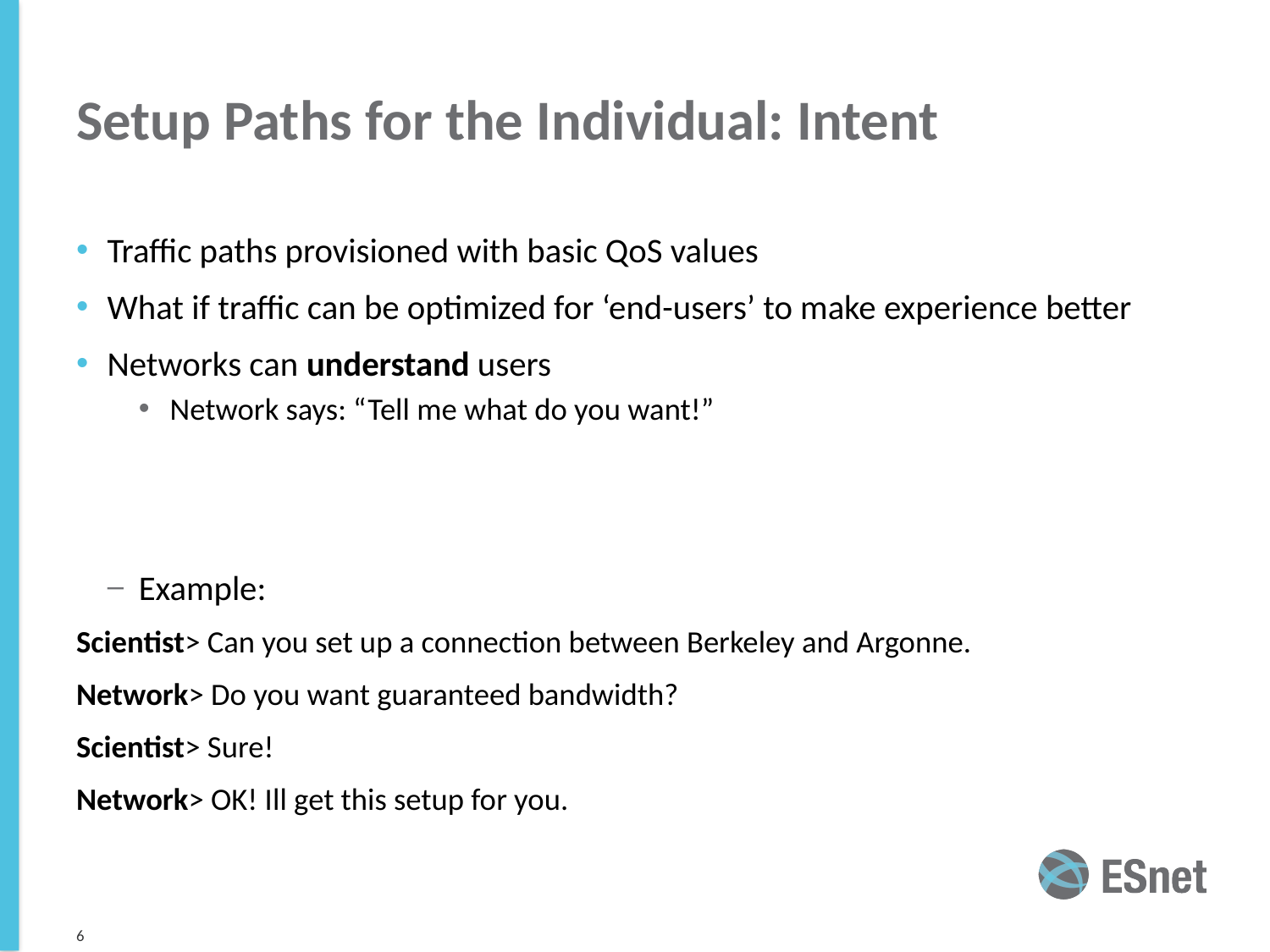

# Setup Paths for the Individual: Intent
Traffic paths provisioned with basic QoS values
What if traffic can be optimized for ‘end-users’ to make experience better
Networks can understand users
Network says: “Tell me what do you want!”

Example:
Scientist> Can you set up a connection between Berkeley and Argonne.
Network> Do you want guaranteed bandwidth?
Scientist> Sure!
Network> OK! Ill get this setup for you.

6